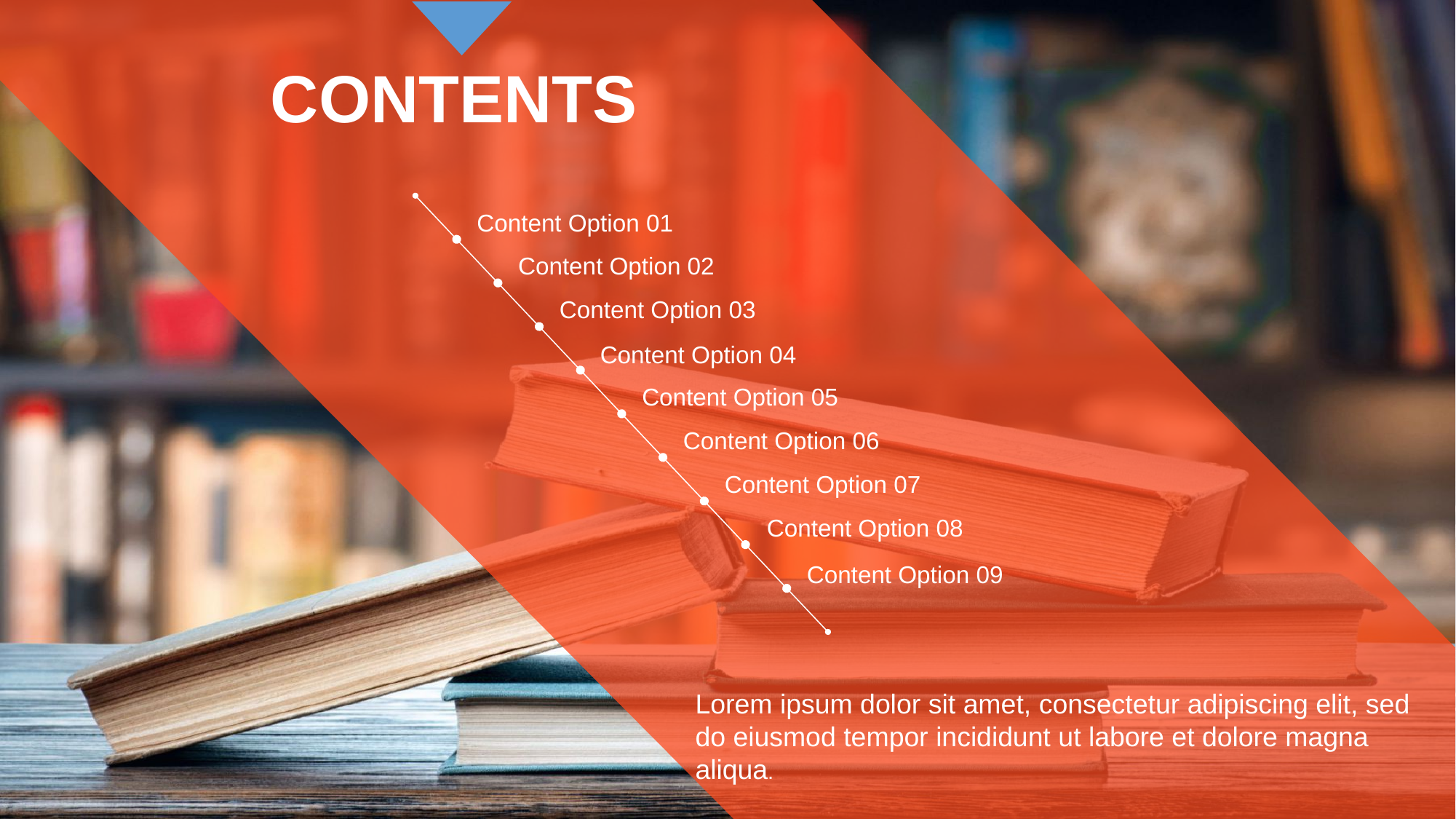

CONTENTS

Content Option 01
Content Option 02
Content Option 03
Content Option 04
Content Option 05
Content Option 06
Content Option 07
Content Option 08
Content Option 09
Lorem ipsum dolor sit amet, consectetur adipiscing elit, sed do eiusmod tempor incididunt ut labore et dolore magna aliqua.